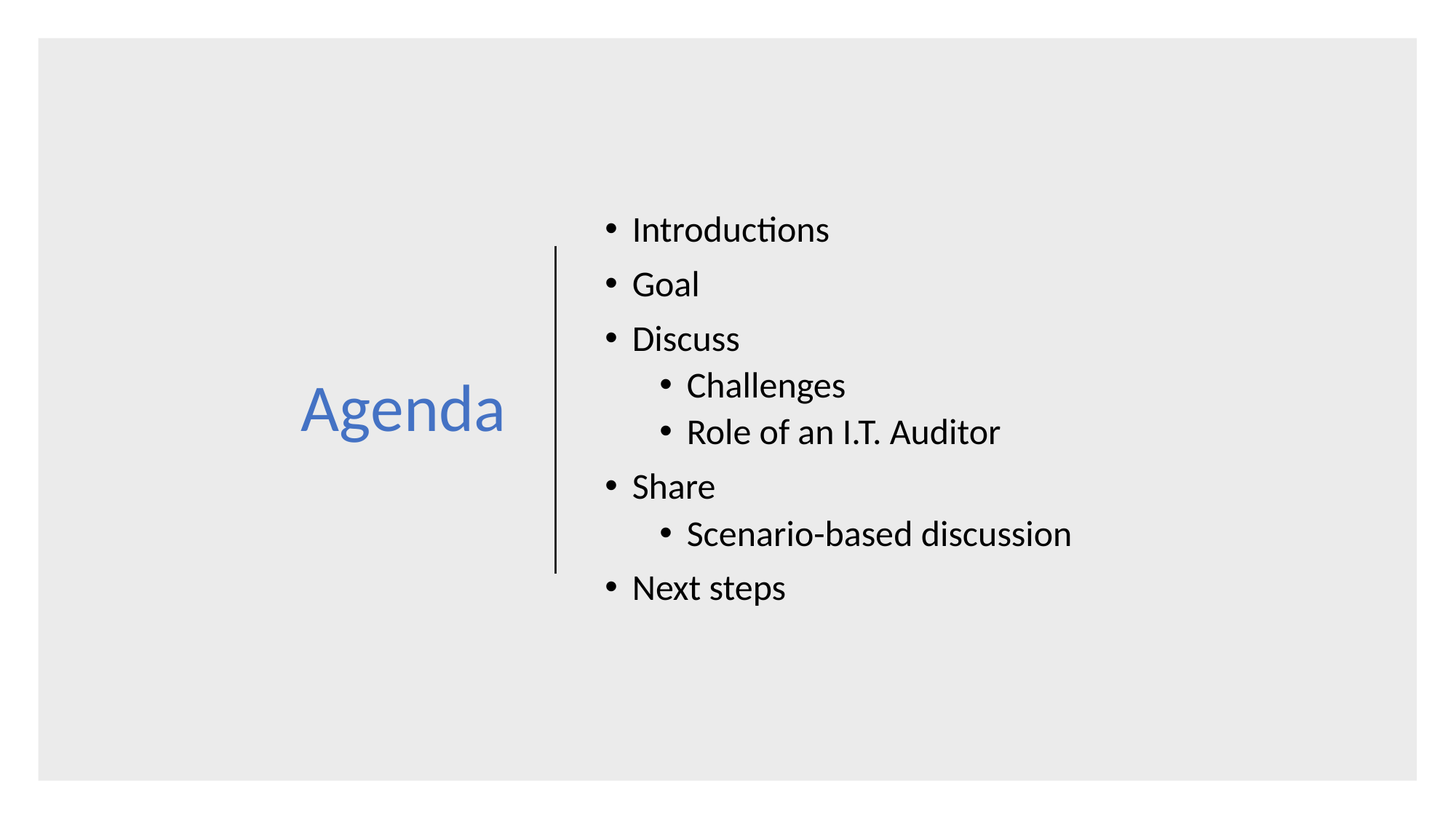

# Agenda
Introductions
Goal
Discuss
Challenges
Role of an I.T. Auditor
Share
Scenario-based discussion
Next steps